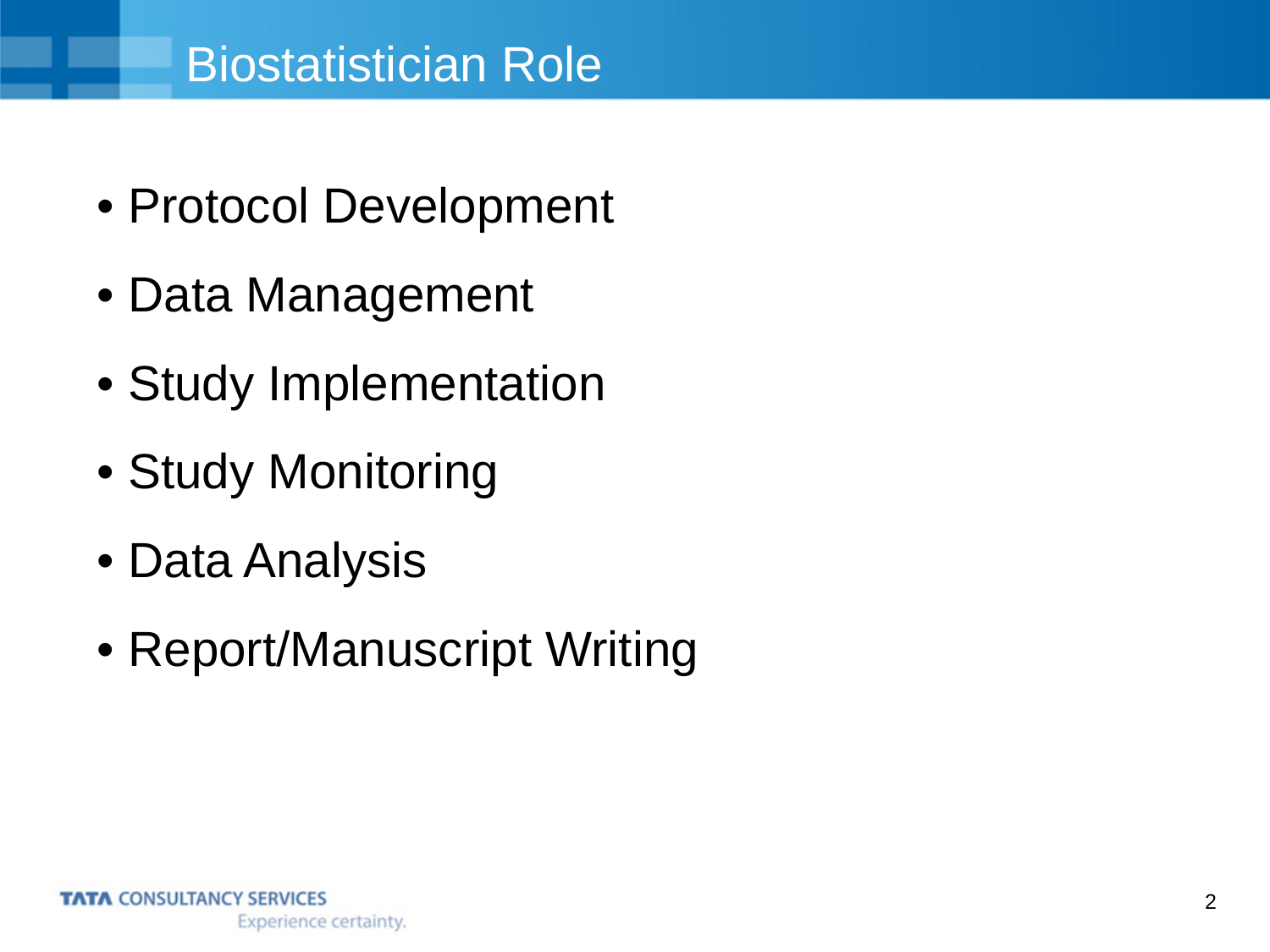

Biostatistician Role
• Protocol Development
• Data Management
• Study Implementation
• Study Monitoring
• Data Analysis
• Report/Manuscript Writing